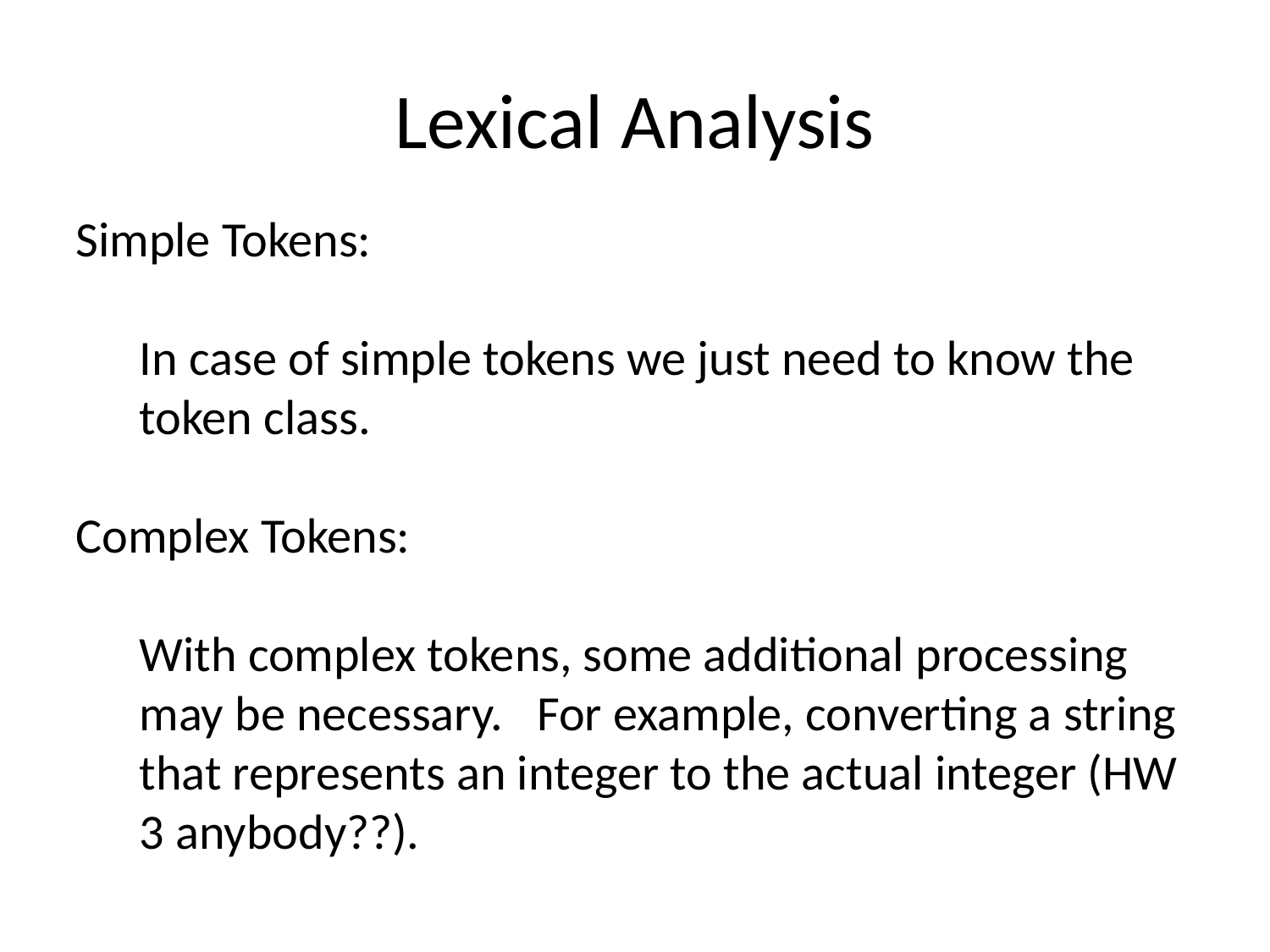

# Lexical Analysis
Simple Tokens:

In case of simple tokens we just need to know the token class.

Complex Tokens:

With complex tokens, some additional processing may be necessary.   For example, converting a string that represents an integer to the actual integer (HW 3 anybody??).